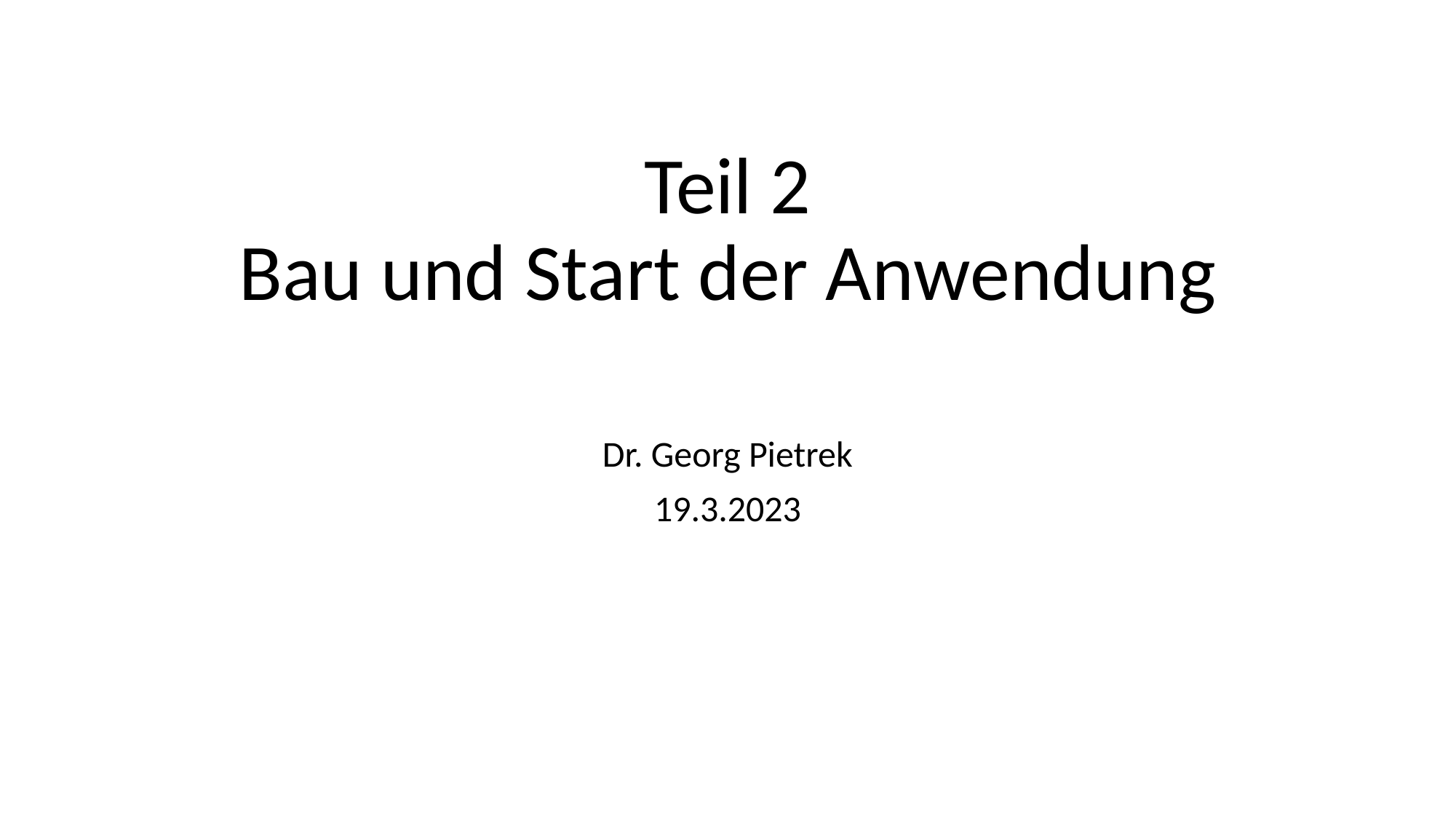

# Teil 2 Bau und Start der Anwendung
Dr. Georg Pietrek
19.3.2023